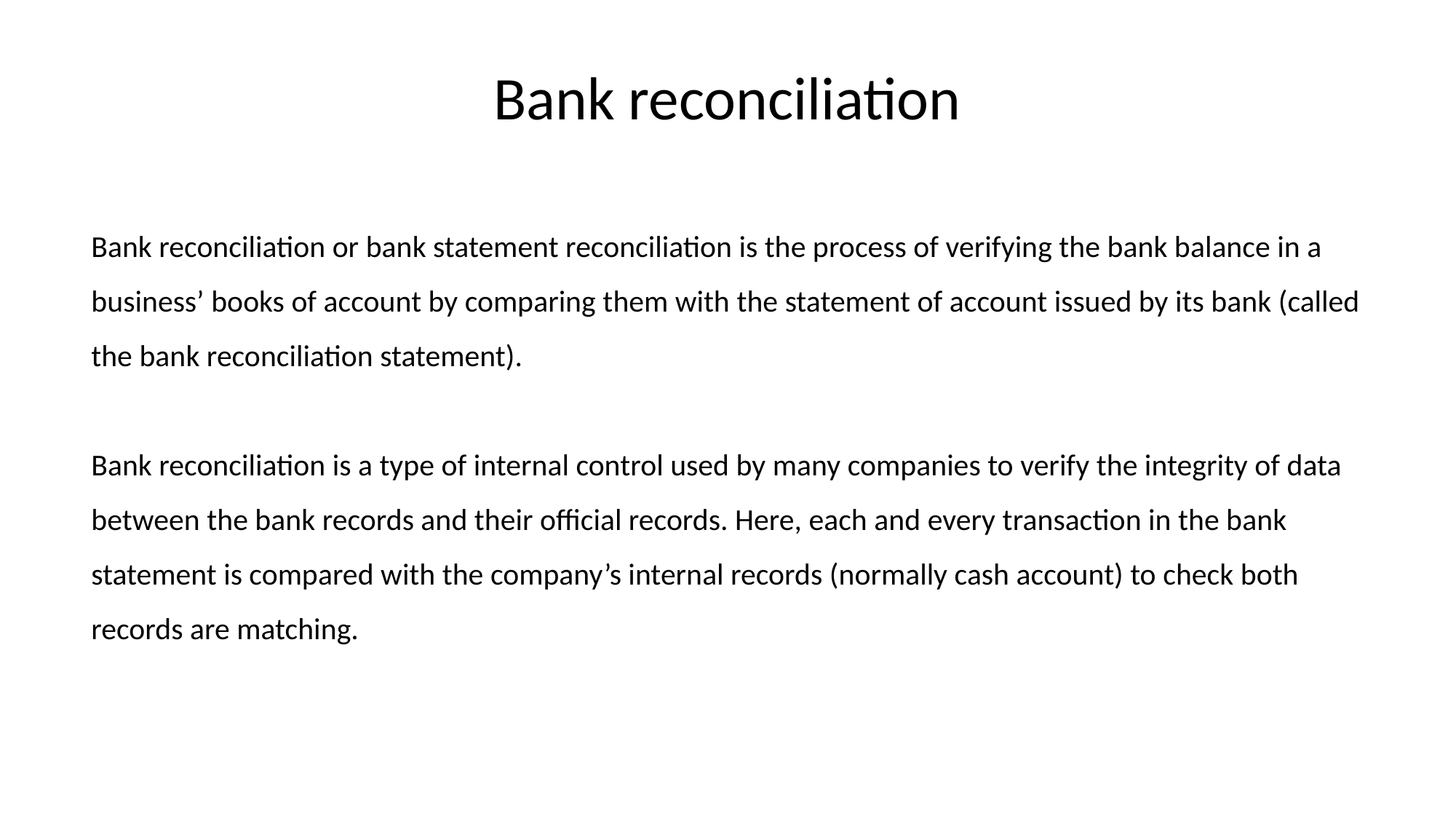

Bank reconciliation
Bank reconciliation or bank statement reconciliation is the process of verifying the bank balance in a business’ books of account by comparing them with the statement of account issued by its bank (called the bank reconciliation statement).

Bank reconciliation is a type of internal control used by many companies to verify the integrity of data between the bank records and their official records. Here, each and every transaction in the bank statement is compared with the company’s internal records (normally cash account) to check both records are matching.